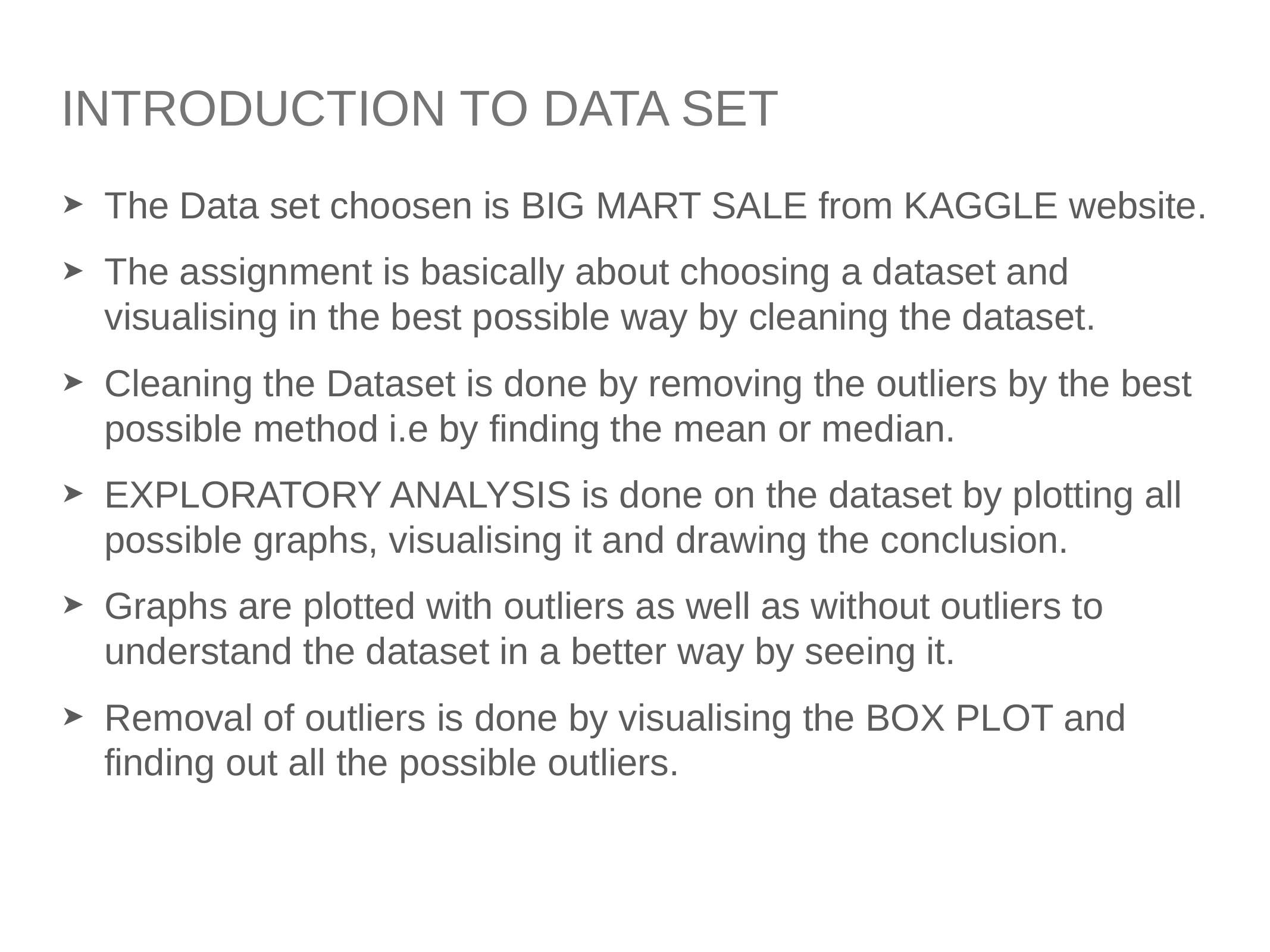

# Introduction to data set
The Data set choosen is BIG MART SALE from KAGGLE website.
The assignment is basically about choosing a dataset and visualising in the best possible way by cleaning the dataset.
Cleaning the Dataset is done by removing the outliers by the best possible method i.e by finding the mean or median.
EXPLORATORY ANALYSIS is done on the dataset by plotting all possible graphs, visualising it and drawing the conclusion.
Graphs are plotted with outliers as well as without outliers to understand the dataset in a better way by seeing it.
Removal of outliers is done by visualising the BOX PLOT and finding out all the possible outliers.